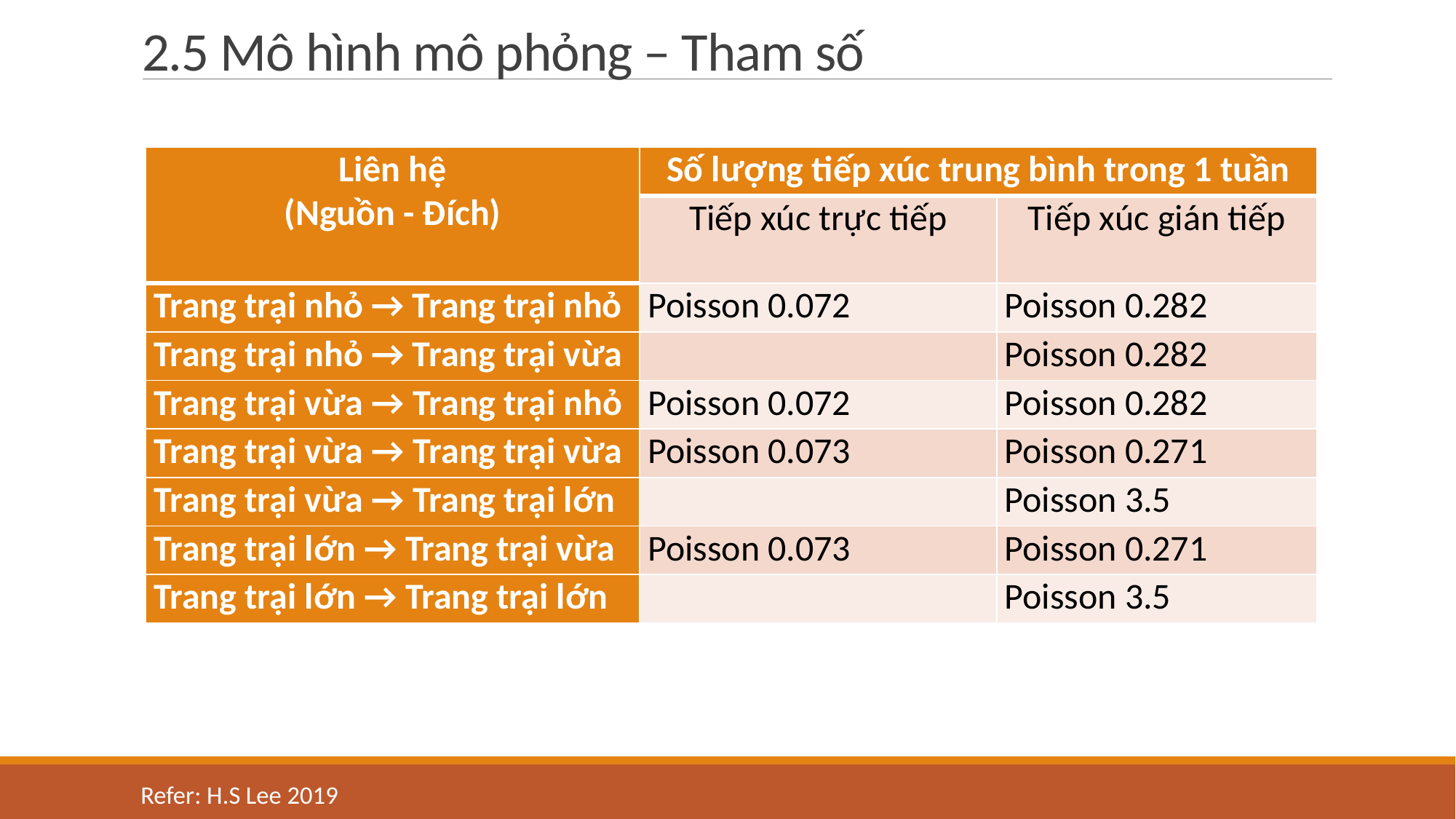

# 2.5 Mô hình mô phỏng – Tham số
| Liên hệ (Nguồn - Đích) | Số lượng tiếp xúc trung bình trong 1 tuần |  |
| --- | --- | --- |
|  | Tiếp xúc trực tiếp | Tiếp xúc gián tiếp |
| Trang trại nhỏ → Trang trại nhỏ | Poisson 0.072 | Poisson 0.282 |
| Trang trại nhỏ → Trang trại vừa |  | Poisson 0.282 |
| Trang trại vừa → Trang trại nhỏ | Poisson 0.072 | Poisson 0.282 |
| Trang trại vừa → Trang trại vừa | Poisson 0.073 | Poisson 0.271 |
| Trang trại vừa → Trang trại lớn |  | Poisson 3.5 |
| Trang trại lớn → Trang trại vừa | Poisson 0.073 | Poisson 0.271 |
| Trang trại lớn → Trang trại lớn |  | Poisson 3.5 |
Refer: H.S Lee 2019